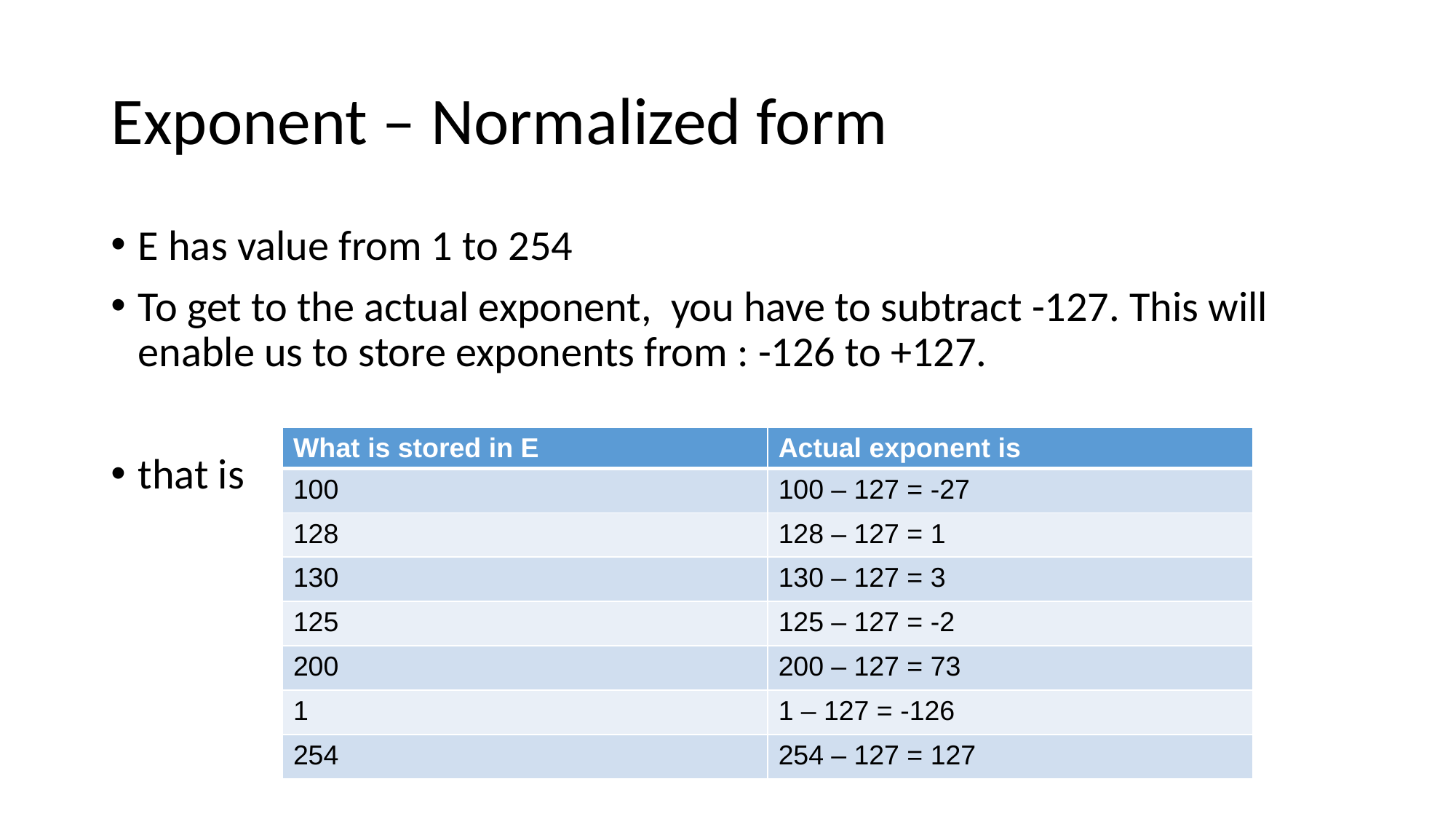

# Exponent – Normalized form
E has value from 1 to 254
To get to the actual exponent,  you have to subtract -127. This will enable us to store exponents from : -126 to +127.

that is
| What is stored in E | Actual exponent is |
| --- | --- |
| 100 | 100 – 127 = -27 |
| 128 | 128 – 127 = 1 |
| 130 | 130 – 127 = 3 |
| 125 | 125 – 127 = -2 |
| 200 | 200 – 127 = 73 |
| 1 | 1 – 127 = -126 |
| 254 | 254 – 127 = 127 |